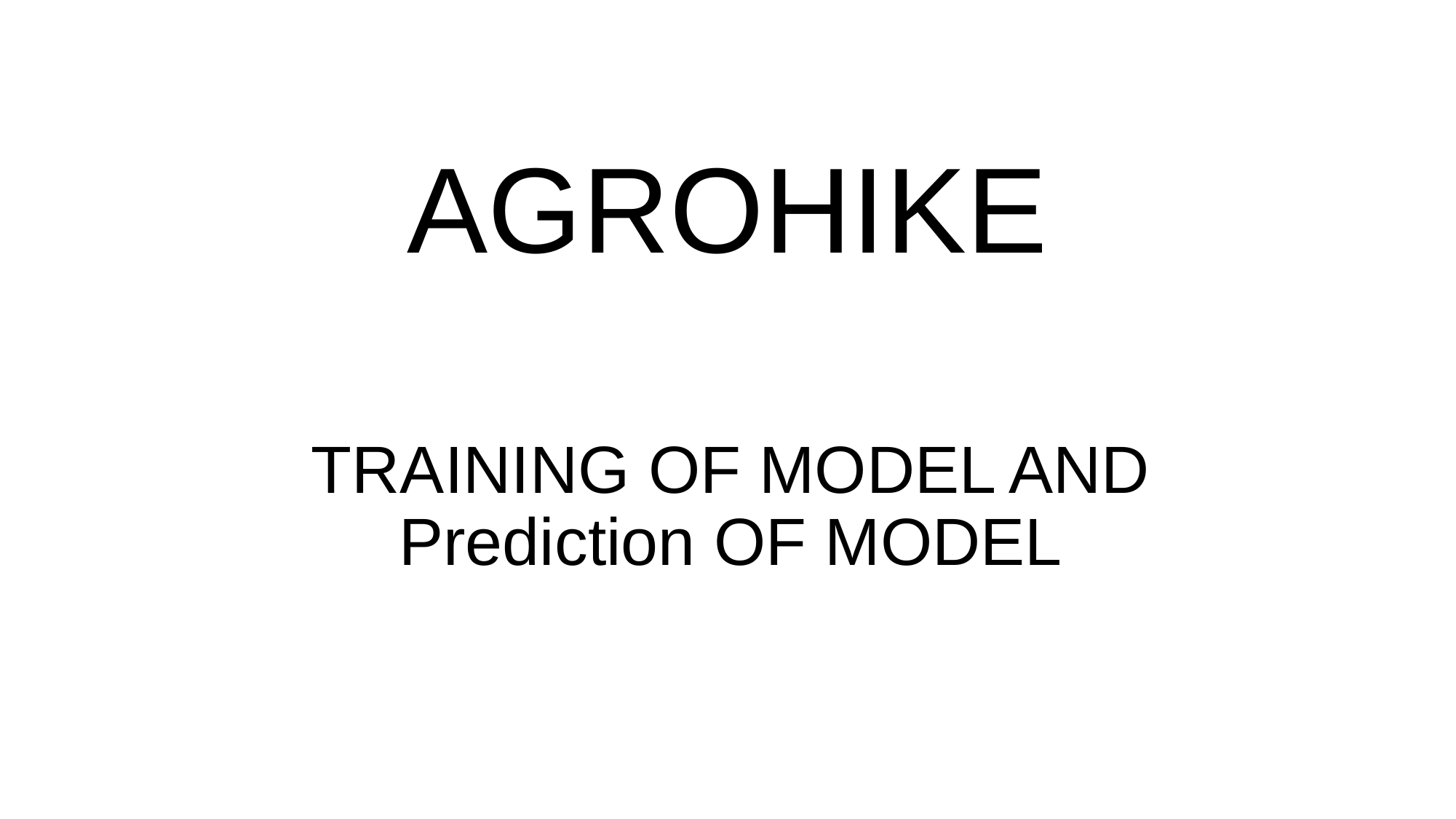

# AGROHIKE
TRAINING OF MODEL AND Prediction OF MODEL